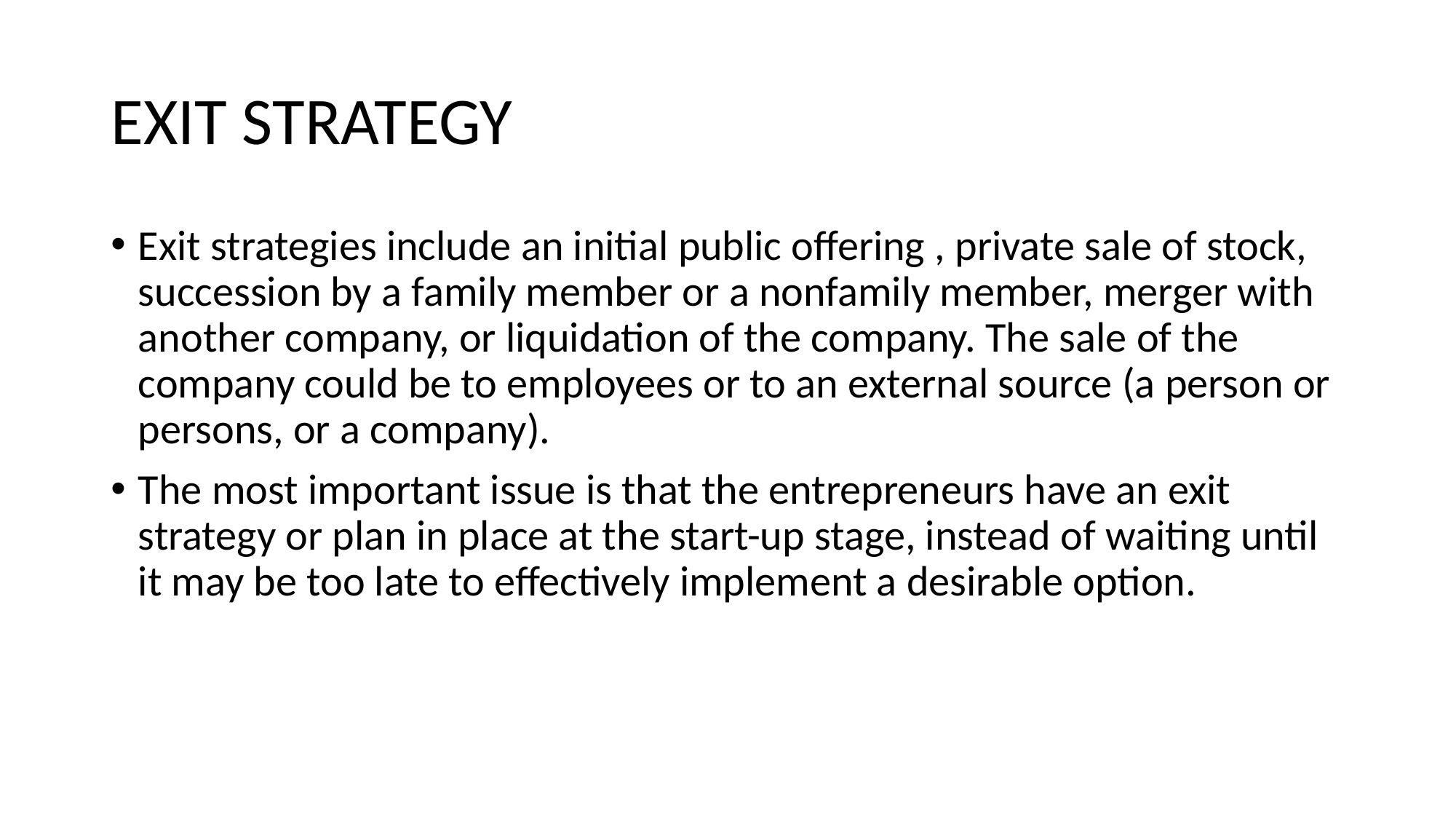

# EXIT STRATEGY
Exit strategies include an initial public offering , private sale of stock, succession by a family member or a nonfamily member, merger with another company, or liquidation of the company. The sale of the company could be to employees or to an external source (a person or persons, or a company).
The most important issue is that the entrepreneurs have an exit strategy or plan in place at the start-up stage, instead of waiting until it may be too late to effectively implement a desirable option.